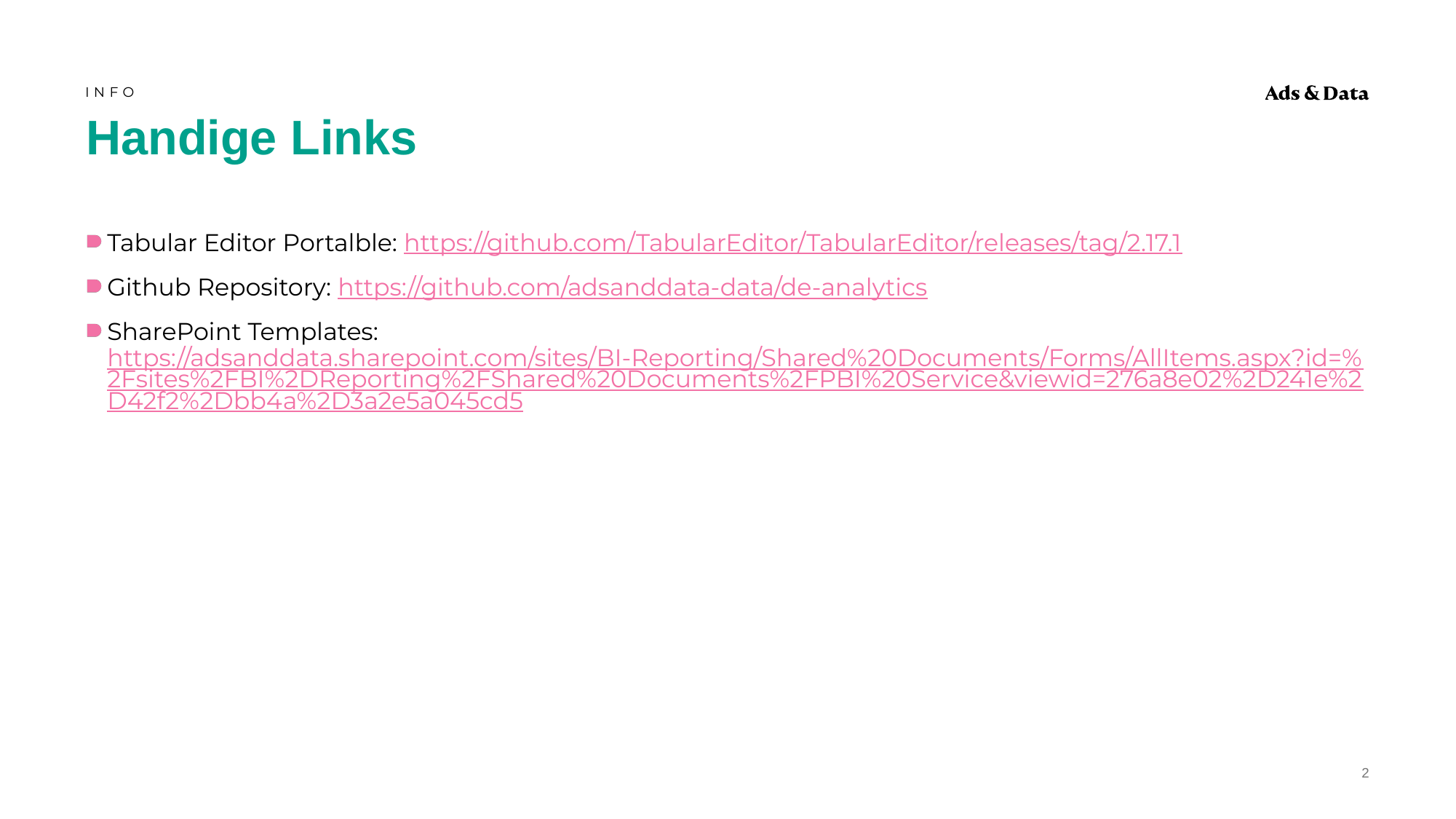

Info
# Handige Links
Tabular Editor Portalble: https://github.com/TabularEditor/TabularEditor/releases/tag/2.17.1
Github Repository: https://github.com/adsanddata-data/de-analytics
SharePoint Templates: https://adsanddata.sharepoint.com/sites/BI-Reporting/Shared%20Documents/Forms/AllItems.aspx?id=%2Fsites%2FBI%2DReporting%2FShared%20Documents%2FPBI%20Service&viewid=276a8e02%2D241e%2D42f2%2Dbb4a%2D3a2e5a045cd5

2